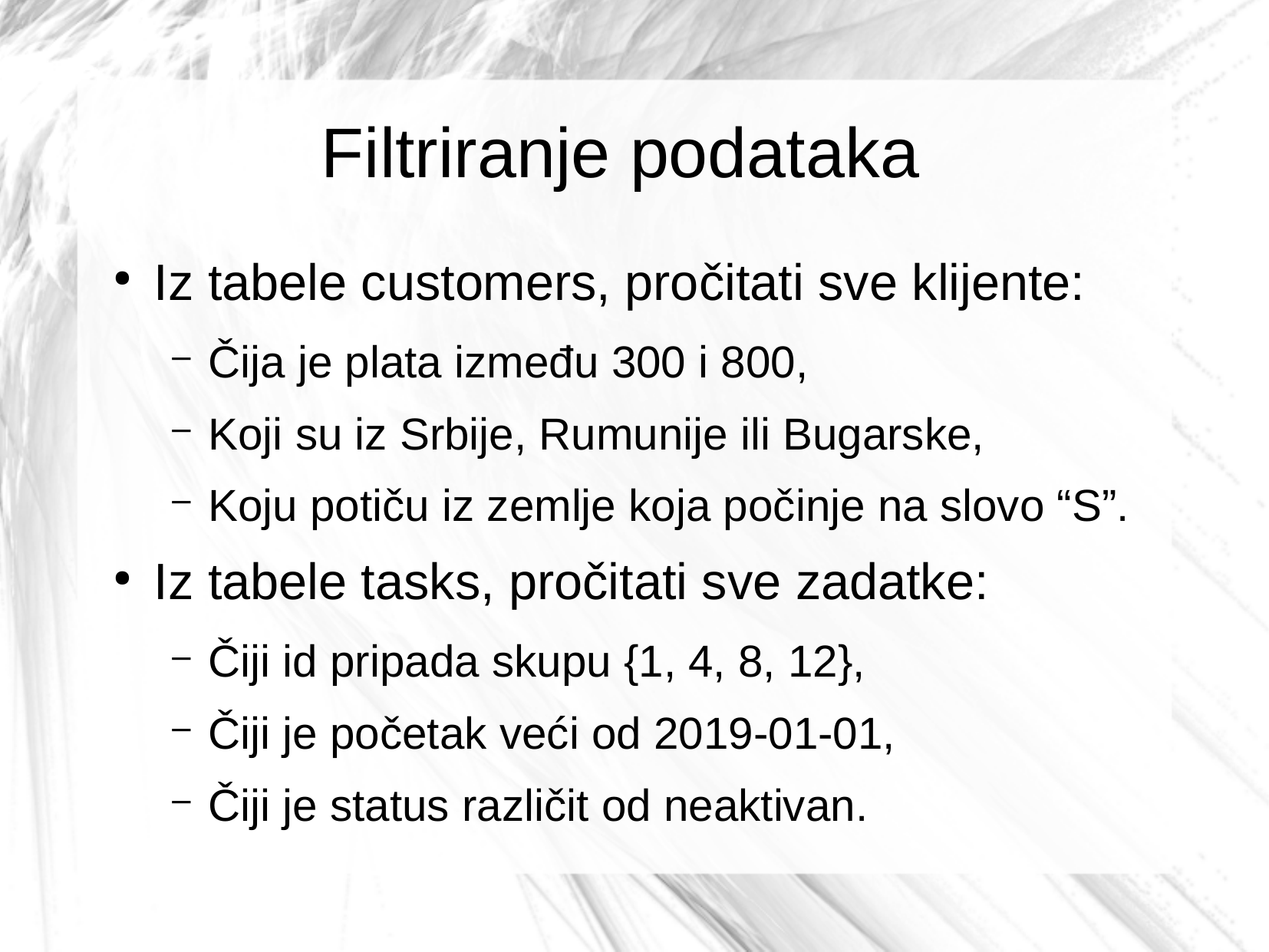

Filtriranje podataka
Iz tabele customers, pročitati sve klijente:
Čija je plata između 300 i 800,
Koji su iz Srbije, Rumunije ili Bugarske,
Koju potiču iz zemlje koja počinje na slovo “S”.
Iz tabele tasks, pročitati sve zadatke:
Čiji id pripada skupu {1, 4, 8, 12},
Čiji je početak veći od 2019-01-01,
Čiji je status različit od neaktivan.